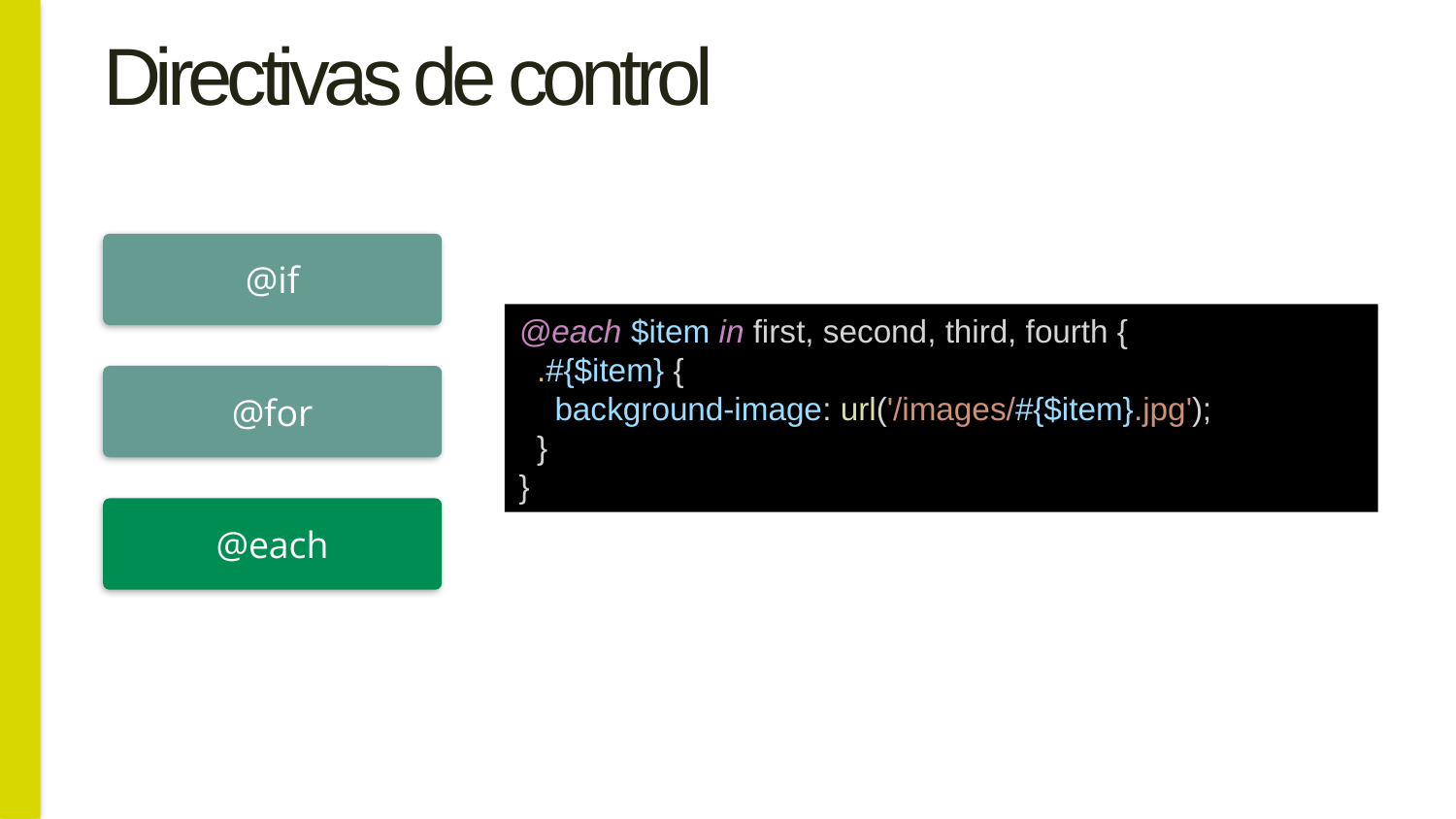

# Directivas de control
@if
@each $item in first, second, third, fourth {
  .#{$item} {
    background-image: url('/images/#{$item}.jpg');
  }
}
@for
@each